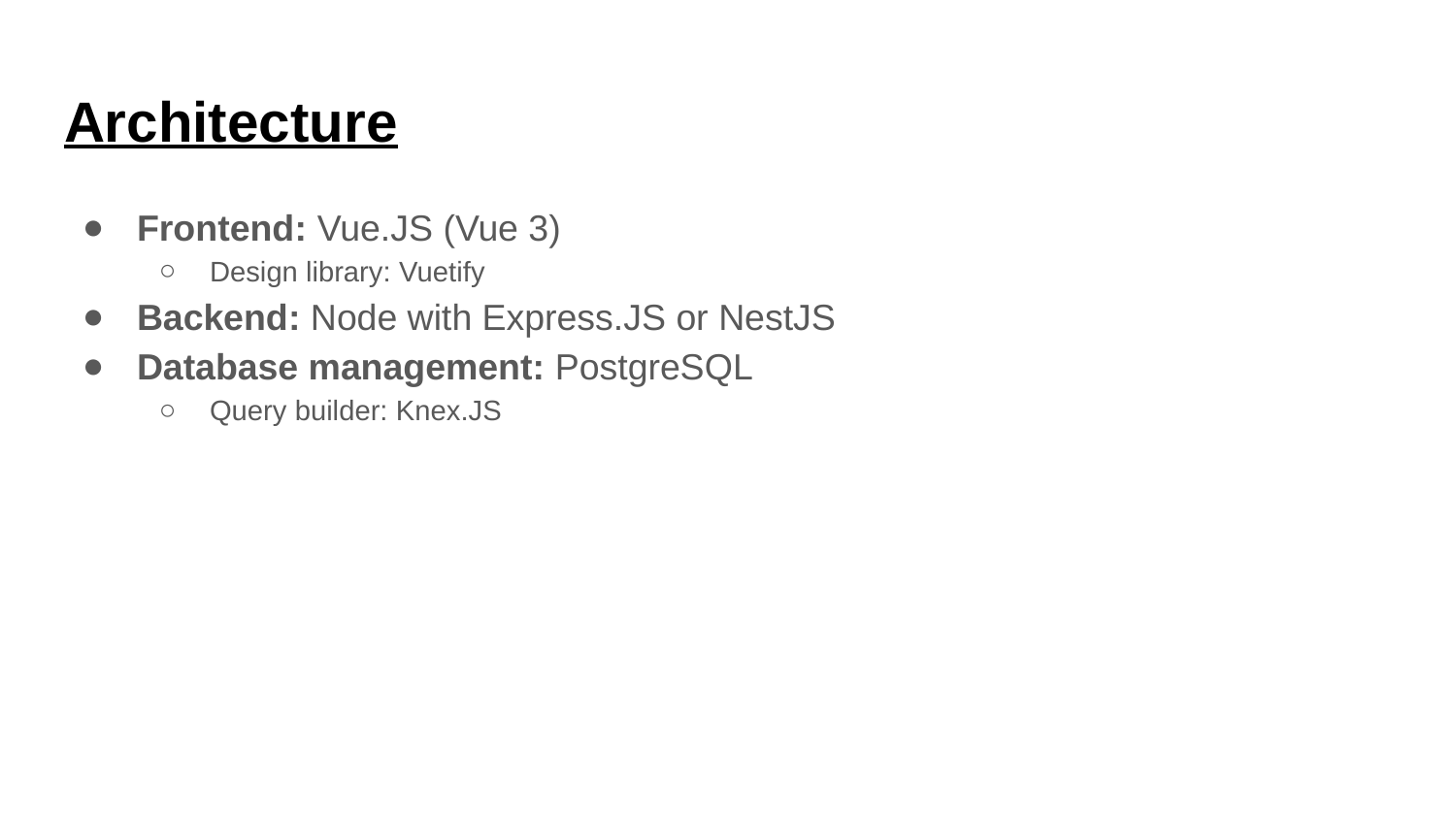

# Architecture
Frontend: Vue.JS (Vue 3)
Design library: Vuetify
Backend: Node with Express.JS or NestJS
Database management: PostgreSQL
Query builder: Knex.JS